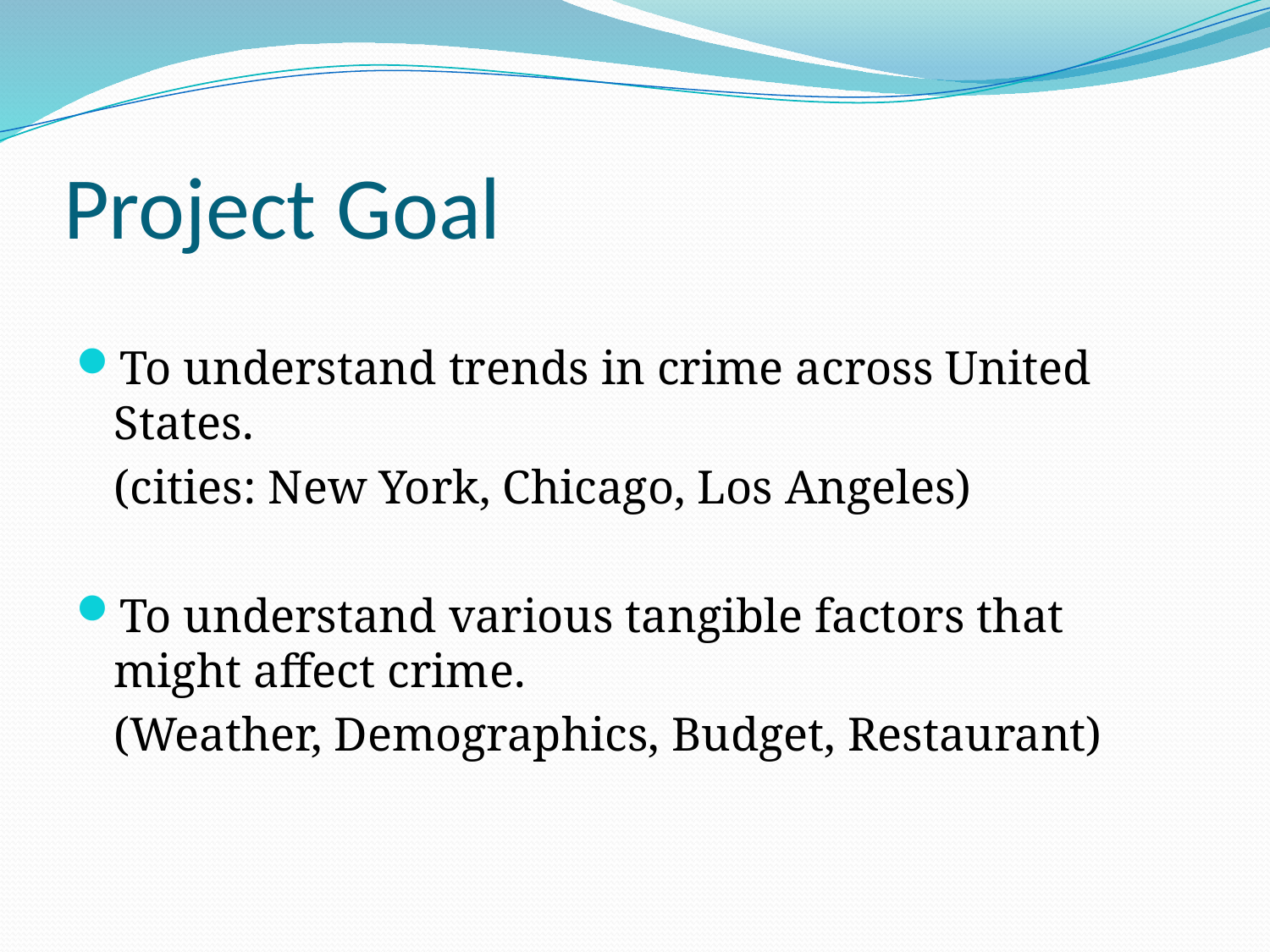

# Project Goal

To understand trends in crime across United States.
	(cities: New York, Chicago, Los Angeles)

To understand various tangible factors that might affect crime.
	(Weather, Demographics, Budget, Restaurant)